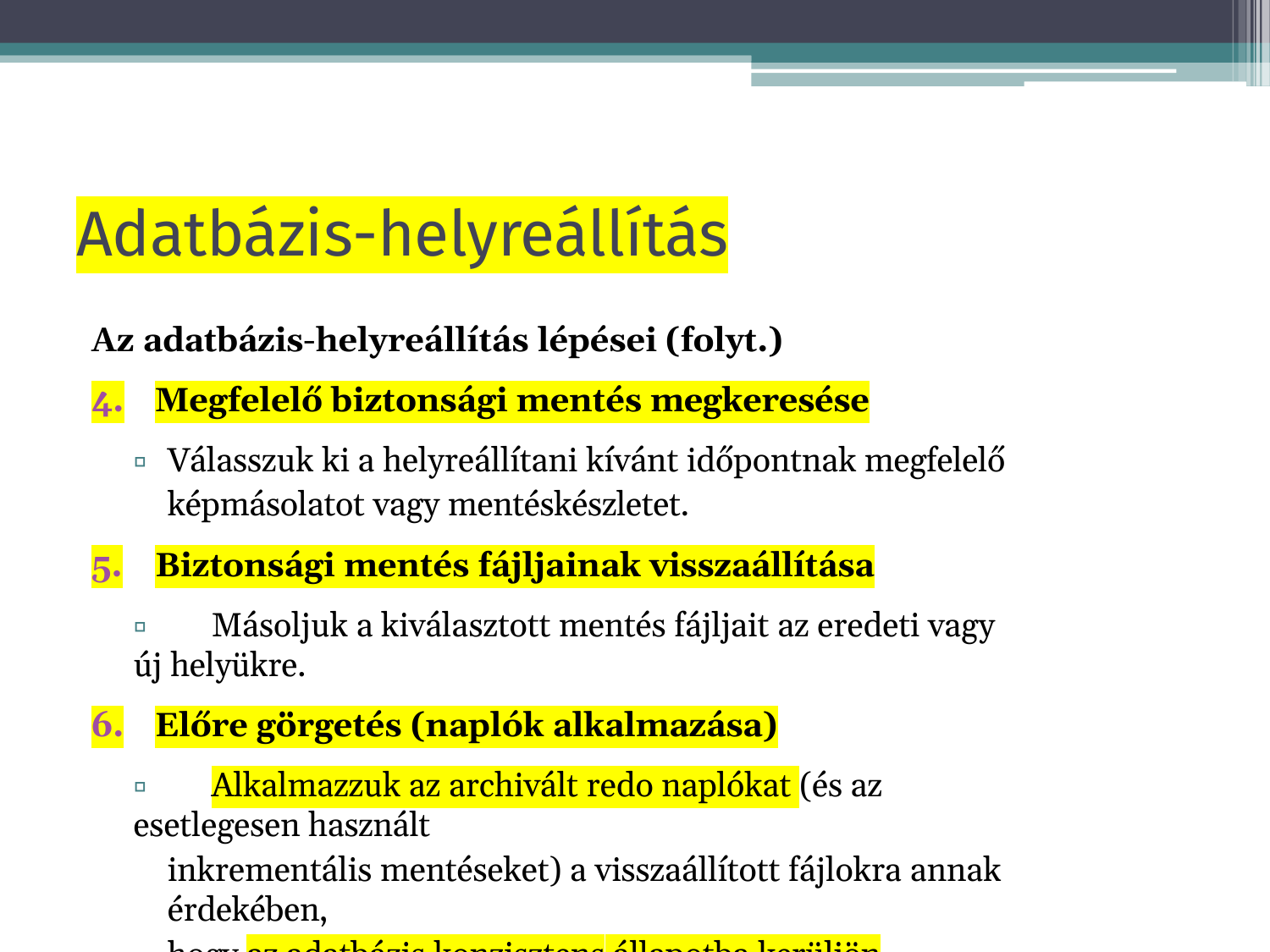

# Adatbázis-helyreállítás
Az adatbázis-helyreállítás lépései (folyt.)
Megfelelő biztonsági mentés megkeresése
▫	Válasszuk ki a helyreállítani kívánt időpontnak megfelelő képmásolatot vagy mentéskészletet.
Biztonsági mentés fájljainak visszaállítása
▫	Másoljuk a kiválasztott mentés fájljait az eredeti vagy új helyükre.
Előre görgetés (naplók alkalmazása)
▫	Alkalmazzuk az archivált redo naplókat (és az esetlegesen használt
inkrementális mentéseket) a visszaállított fájlokra annak érdekében,
hogy az adatbázis konzisztens állapotba kerüljön.